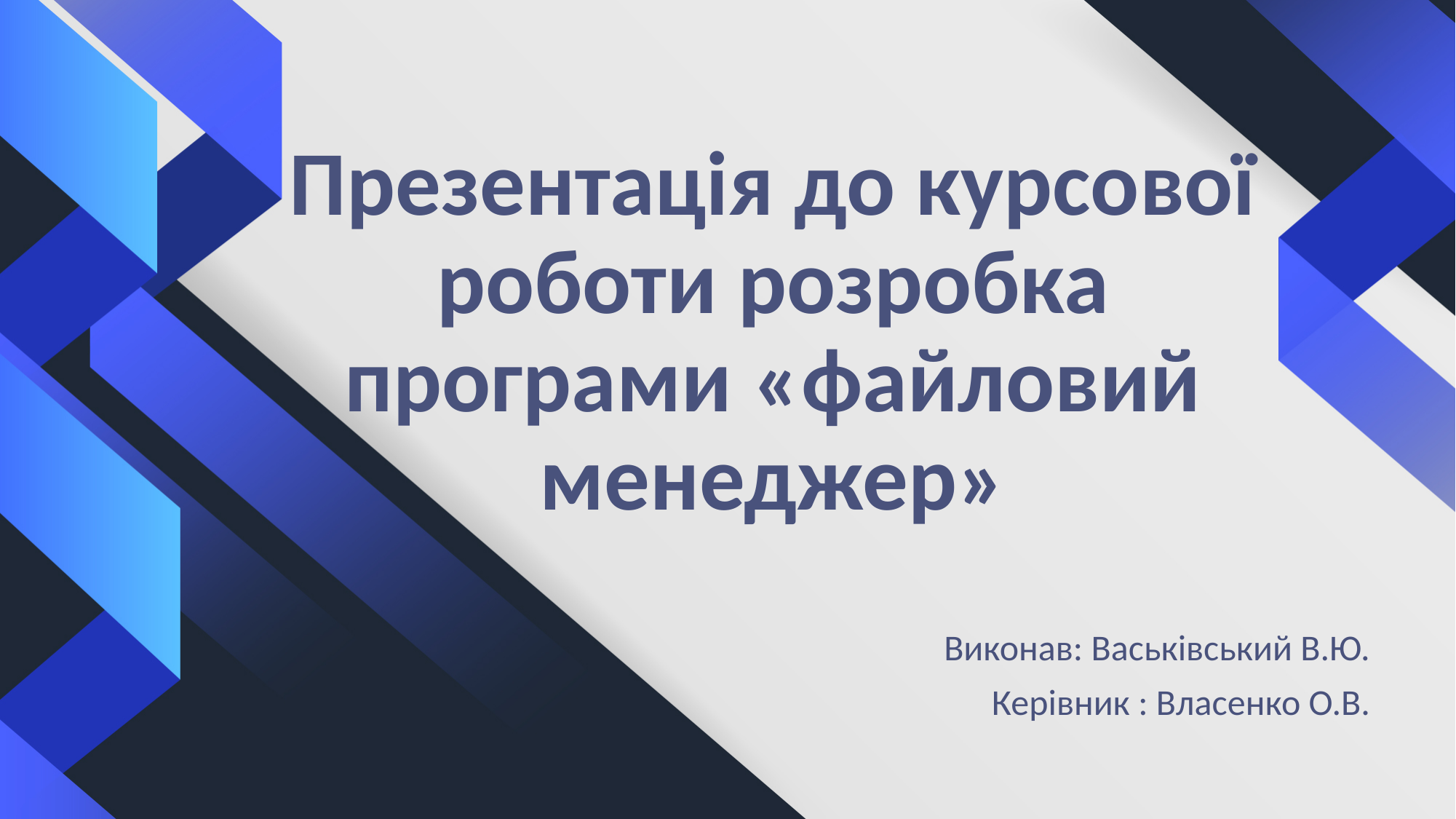

# Презентація до курсової роботи розробка програми «файловий менеджер»
Виконав: Васьківський В.Ю.
Керівник : Власенко О.В.